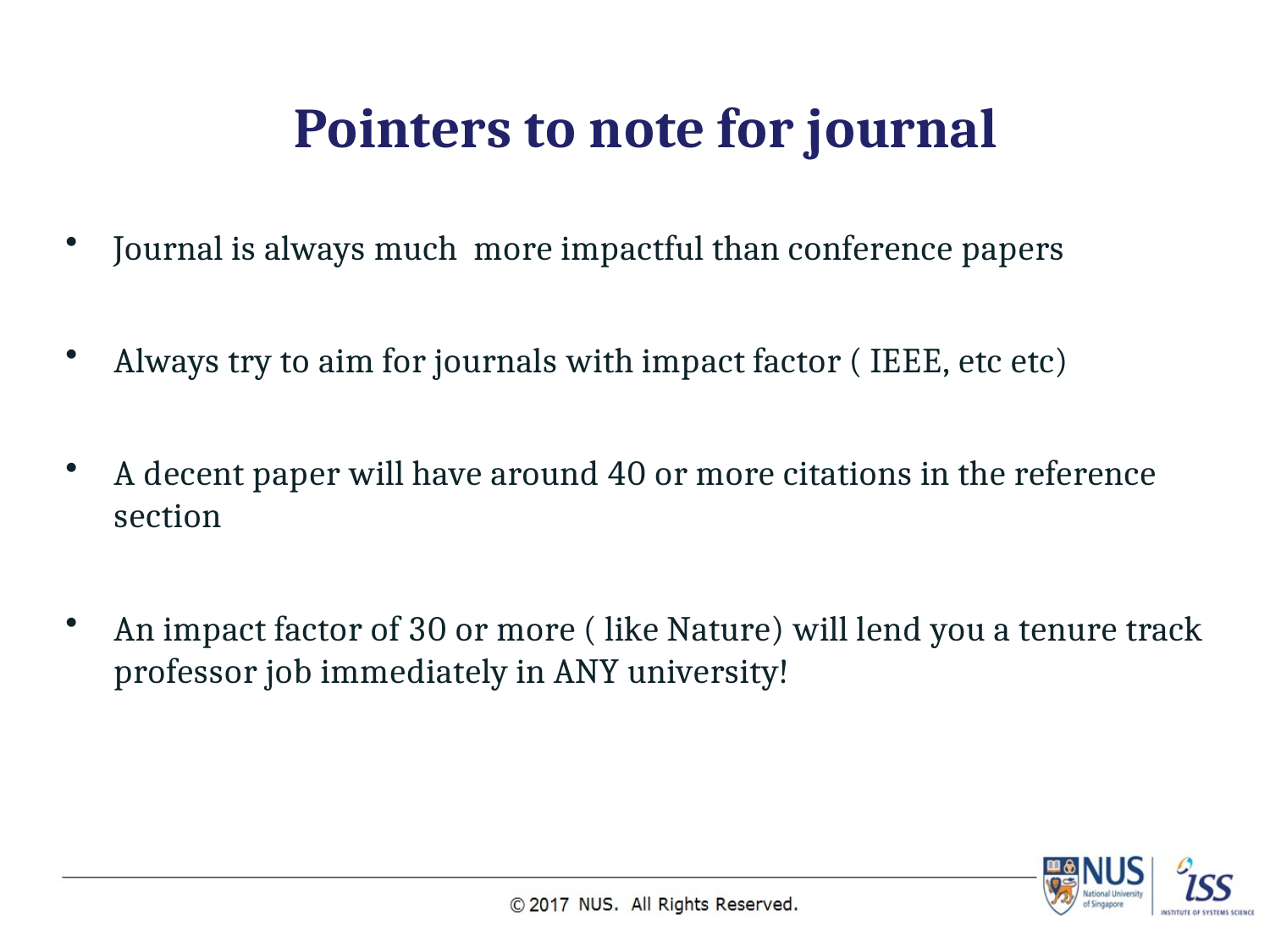

# Pointers to note for journal
Journal is always much  more impactful than conference papers

Always try to aim for journals with impact factor ( IEEE, etc etc)

A decent paper will have around 40 or more citations in the reference section

An impact factor of 30 or more ( like Nature) will lend you a tenure track professor job immediately in ANY university!